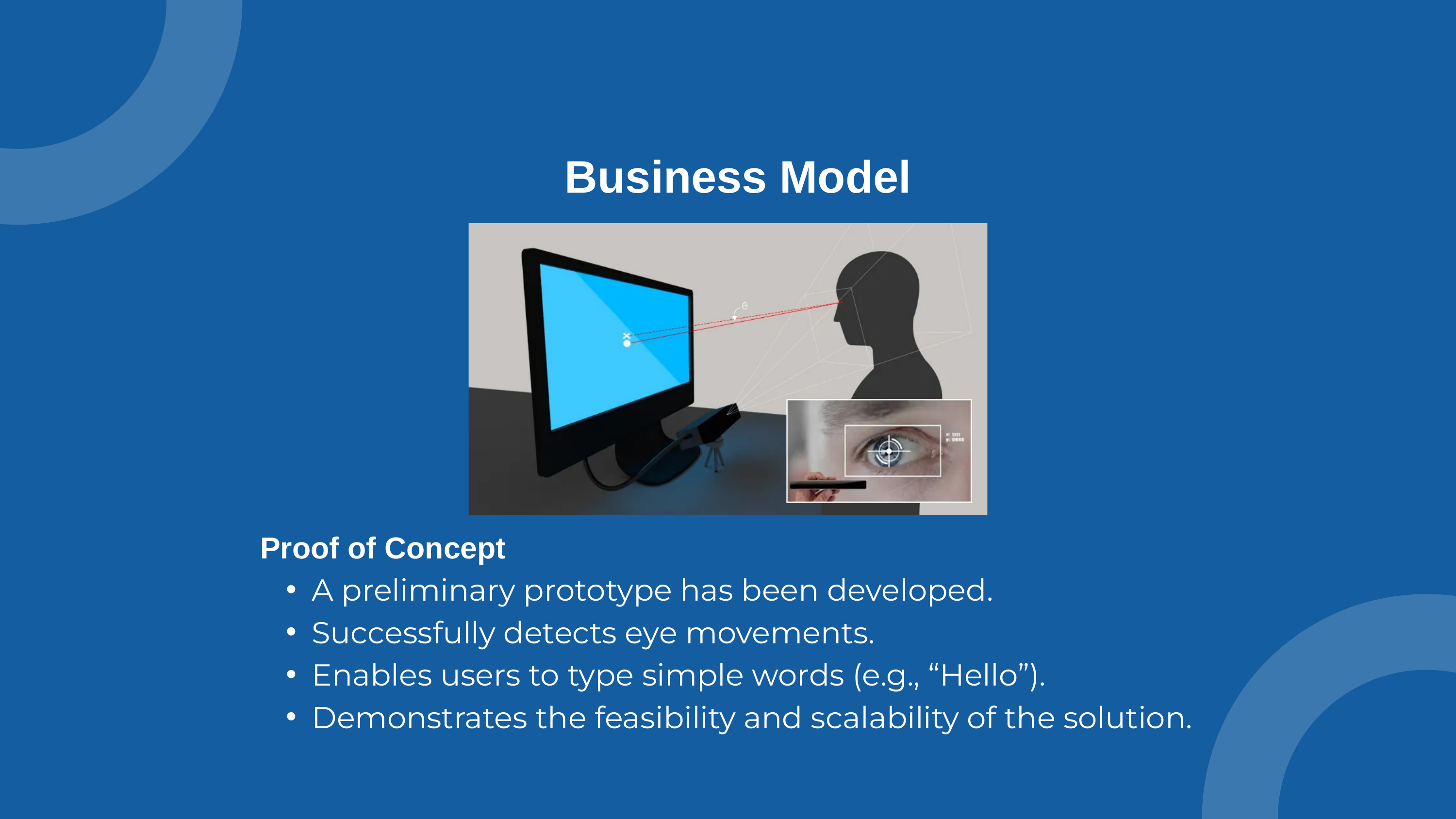

Business Model

Proof of Concept
A preliminary prototype has been developed.
Successfully detects eye movements.
Enables users to type simple words (e.g., “Hello”).
Demonstrates the feasibility and scalability of the solution.